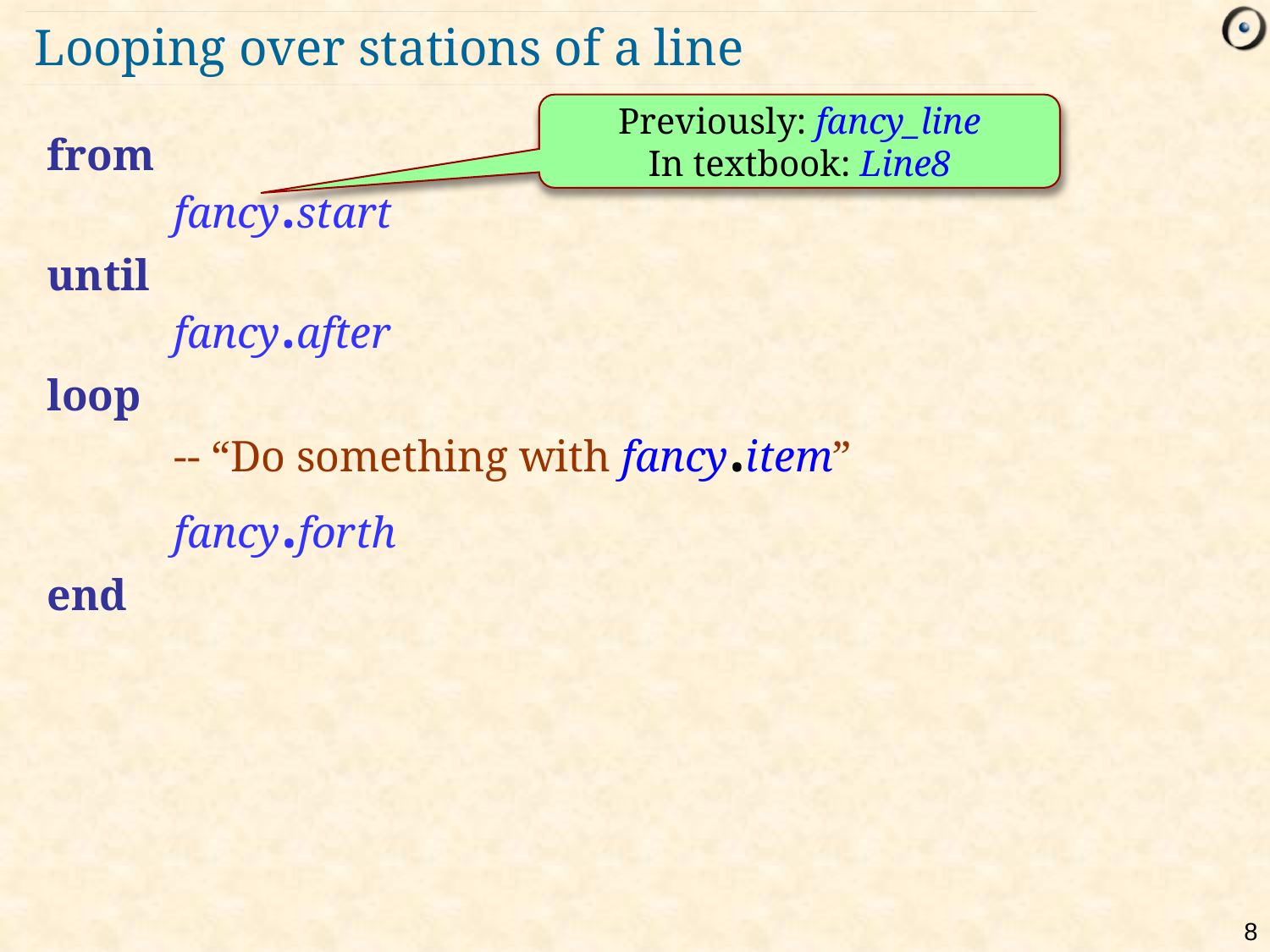

# Looping over stations of a line
Previously: fancy_line
In textbook: Line8
from
	fancy.start
until
	fancy.after
loop
	-- “Do something with fancy.item”
	fancy.forth
end